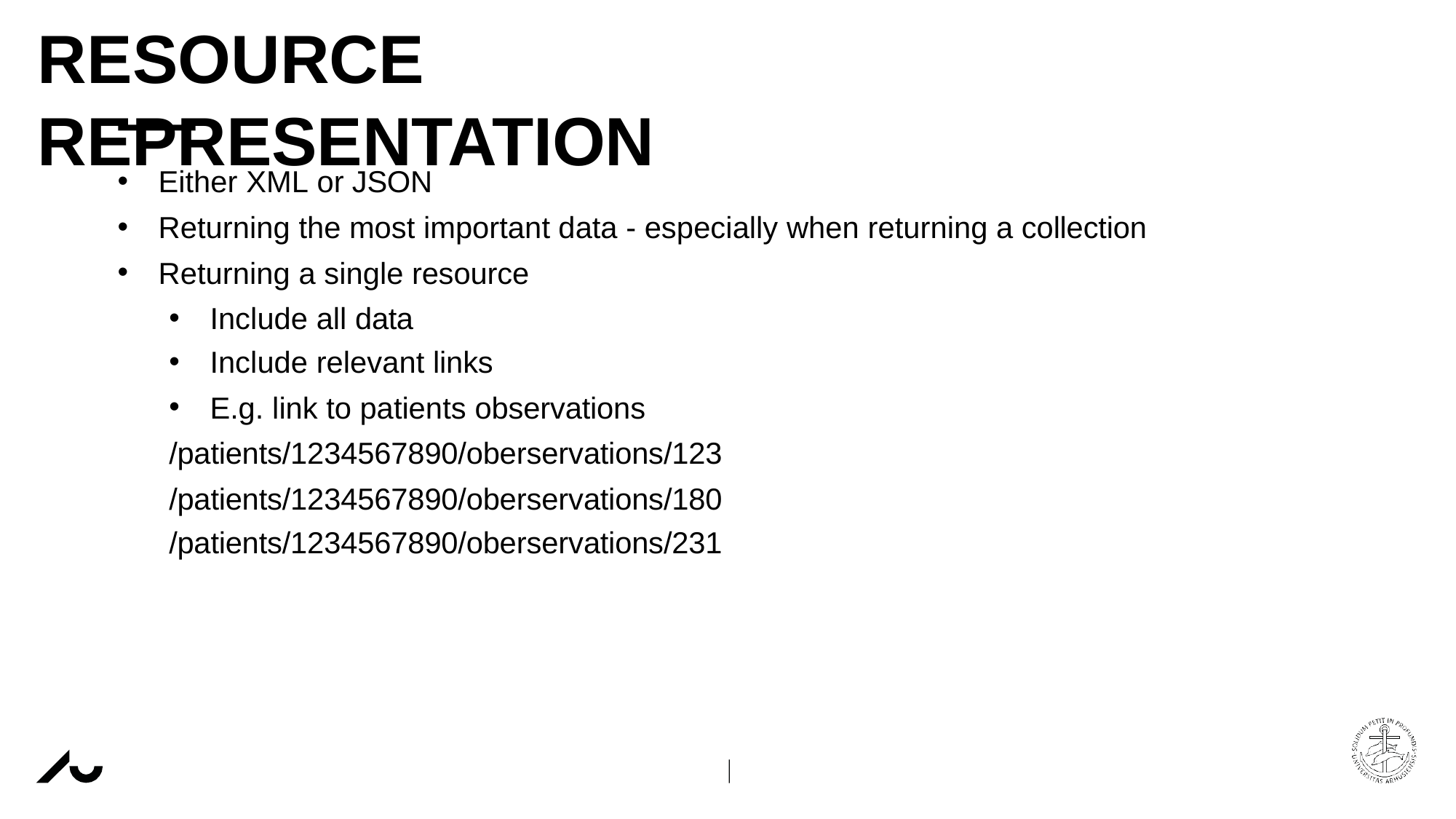

# RESOURCE REPRESENTATION
Either XML or JSON
Returning the most important data - especially when returning a collection
Returning a single resource
Include all data
Include relevant links
E.g. link to patients observations
/patients/1234567890/oberservations/123
/patients/1234567890/oberservations/180
/patients/1234567890/oberservations/231
AARHUS UNIVERSITY
DEPARTMENT OF ELECTRICAL AND COMPUTER ENGINEERING
NVK
16 NOVEMBER 2022
HENRIK BITSCH KIRK
ASSOCIATE PROFESSOR